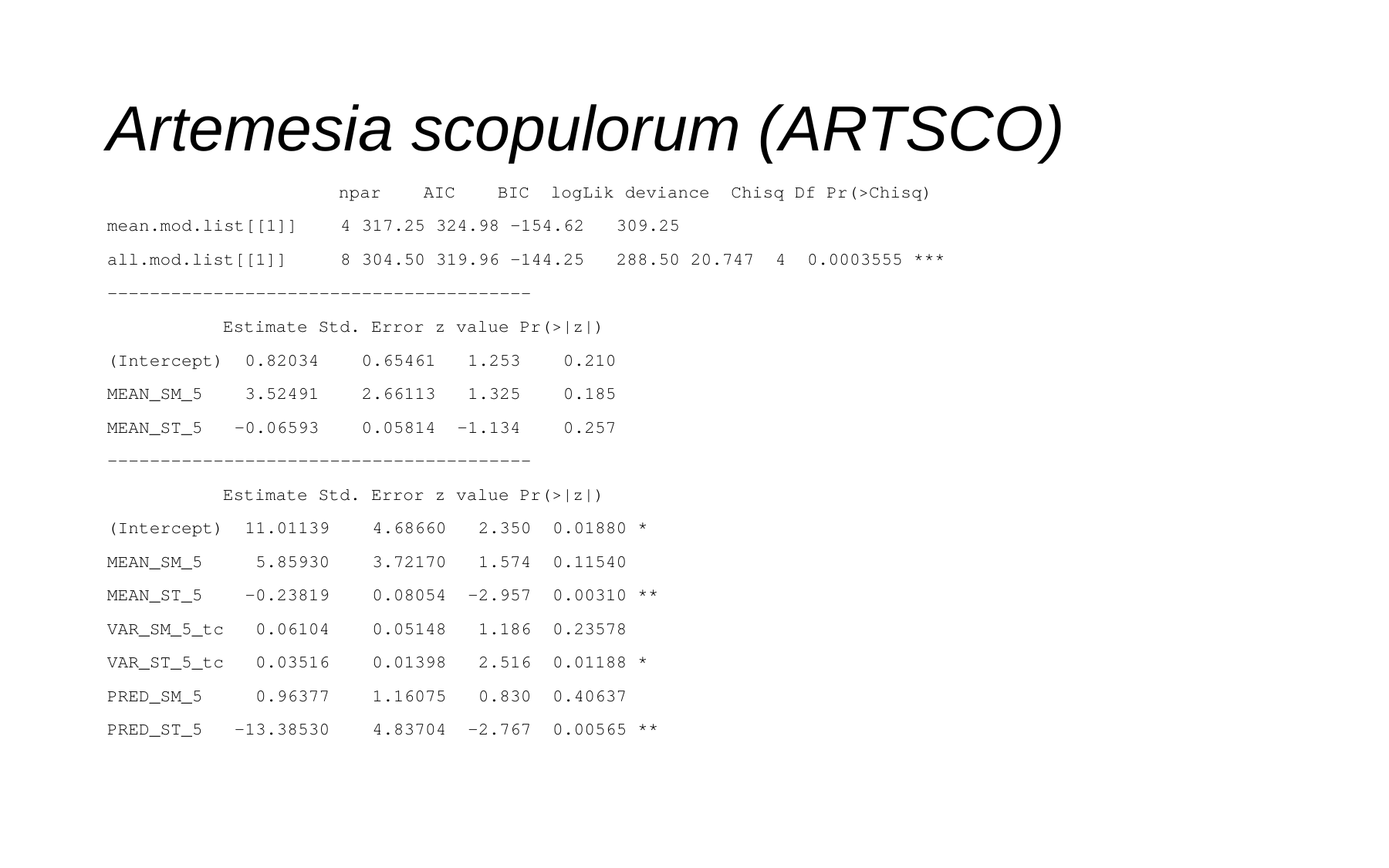

# Artemesia scopulorum (ARTSCO)
		npar    AIC    BIC  logLik deviance  Chisq Df Pr(>Chisq)
mean.mod.list[[1]]    4 317.25 324.98 -154.62   309.25
all.mod.list[[1]]     8 304.50 319.96 -144.25   288.50 20.747  4  0.0003555 ***
----------------------------------------
 	Estimate Std. Error z value Pr(>|z|)
(Intercept)  0.82034    0.65461   1.253    0.210
MEAN_SM_5    3.52491    2.66113   1.325    0.185
MEAN_ST_5   -0.06593    0.05814  -1.134    0.257
----------------------------------------
 	Estimate Std. Error z value Pr(>|z|)
(Intercept)  11.01139    4.68660   2.350  0.01880 *
MEAN_SM_5     5.85930    3.72170   1.574  0.11540
MEAN_ST_5    -0.23819    0.08054  -2.957  0.00310 **
VAR_SM_5_tc   0.06104    0.05148   1.186  0.23578
VAR_ST_5_tc   0.03516    0.01398   2.516  0.01188 *
PRED_SM_5     0.96377    1.16075   0.830  0.40637
PRED_ST_5   -13.38530    4.83704  -2.767  0.00565 **